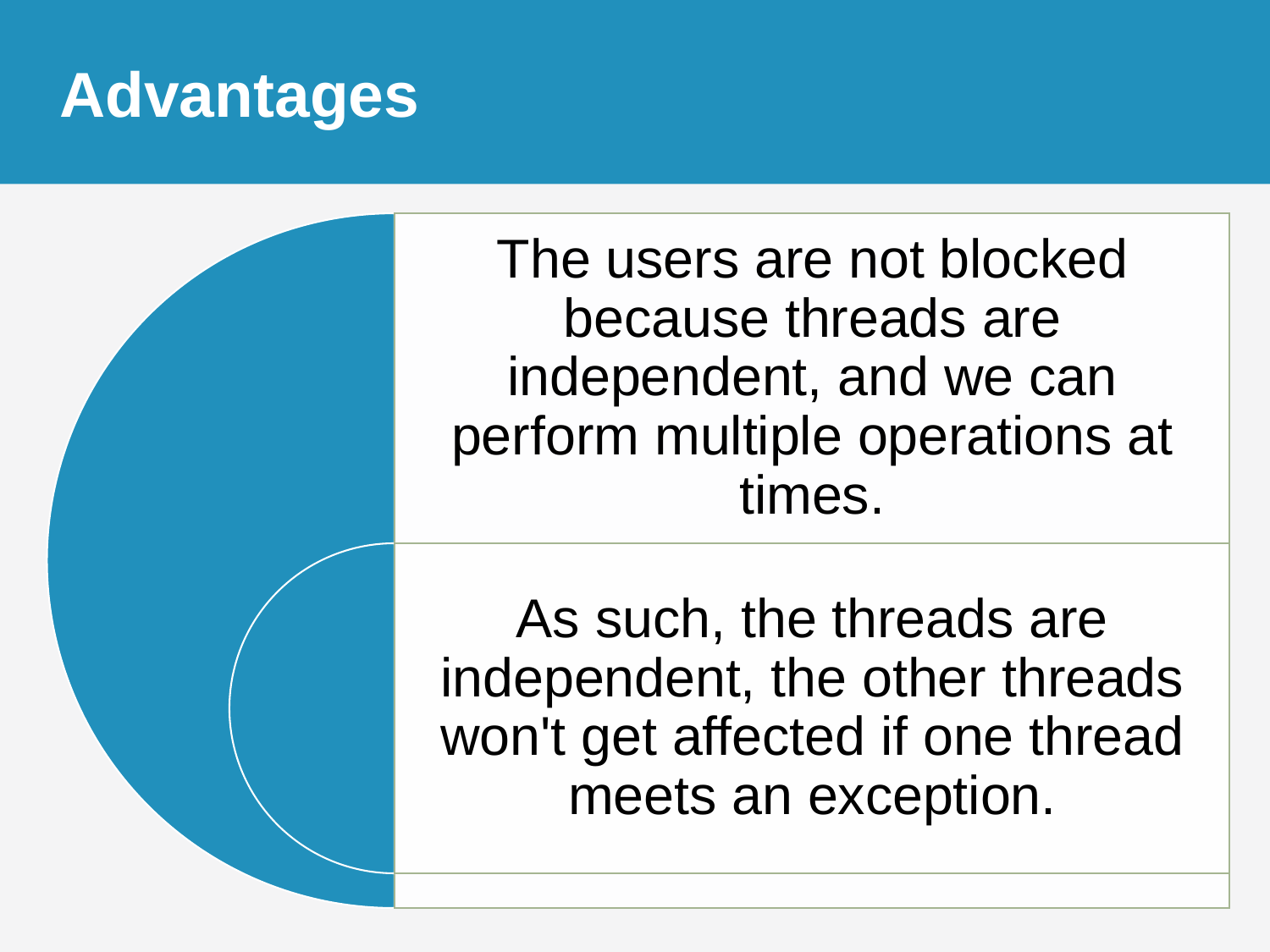

# Advantages
The users are not blocked because threads are independent, and we can perform multiple operations at times.
As such, the threads are independent, the other threads won't get affected if one thread meets an exception.